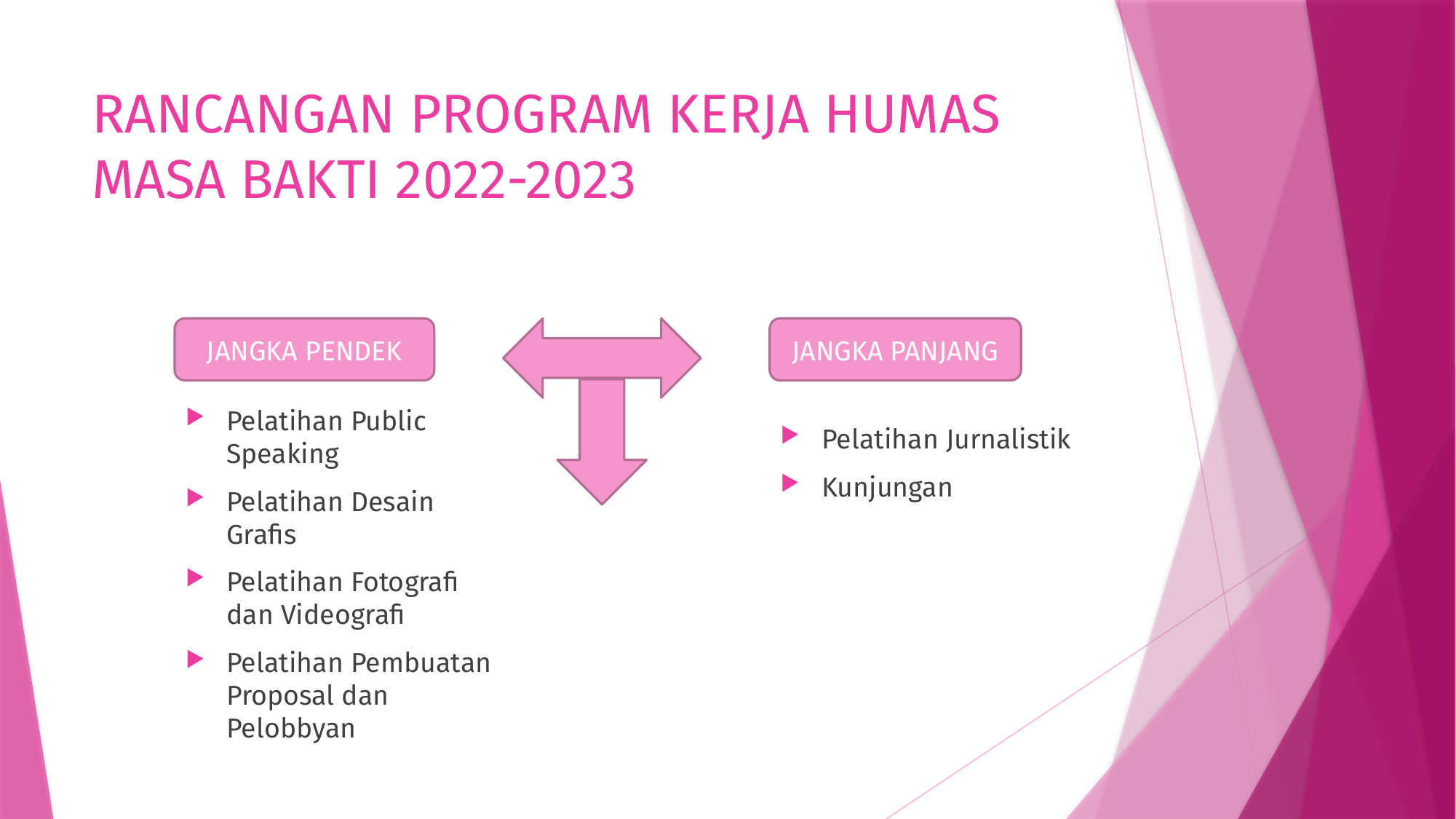

# RANCANGAN PROGRAM KERJA HUMAS MASA BAKTI 2022-2023
JANGKA PENDEK

JANGKA PANJANG

Pelatihan Public Speaking
Pelatihan Desain Grafis
Pelatihan Fotografi dan Videografi
Pelatihan Pembuatan Proposal dan Pelobbyan

Pelatihan Jurnalistik
Kunjungan